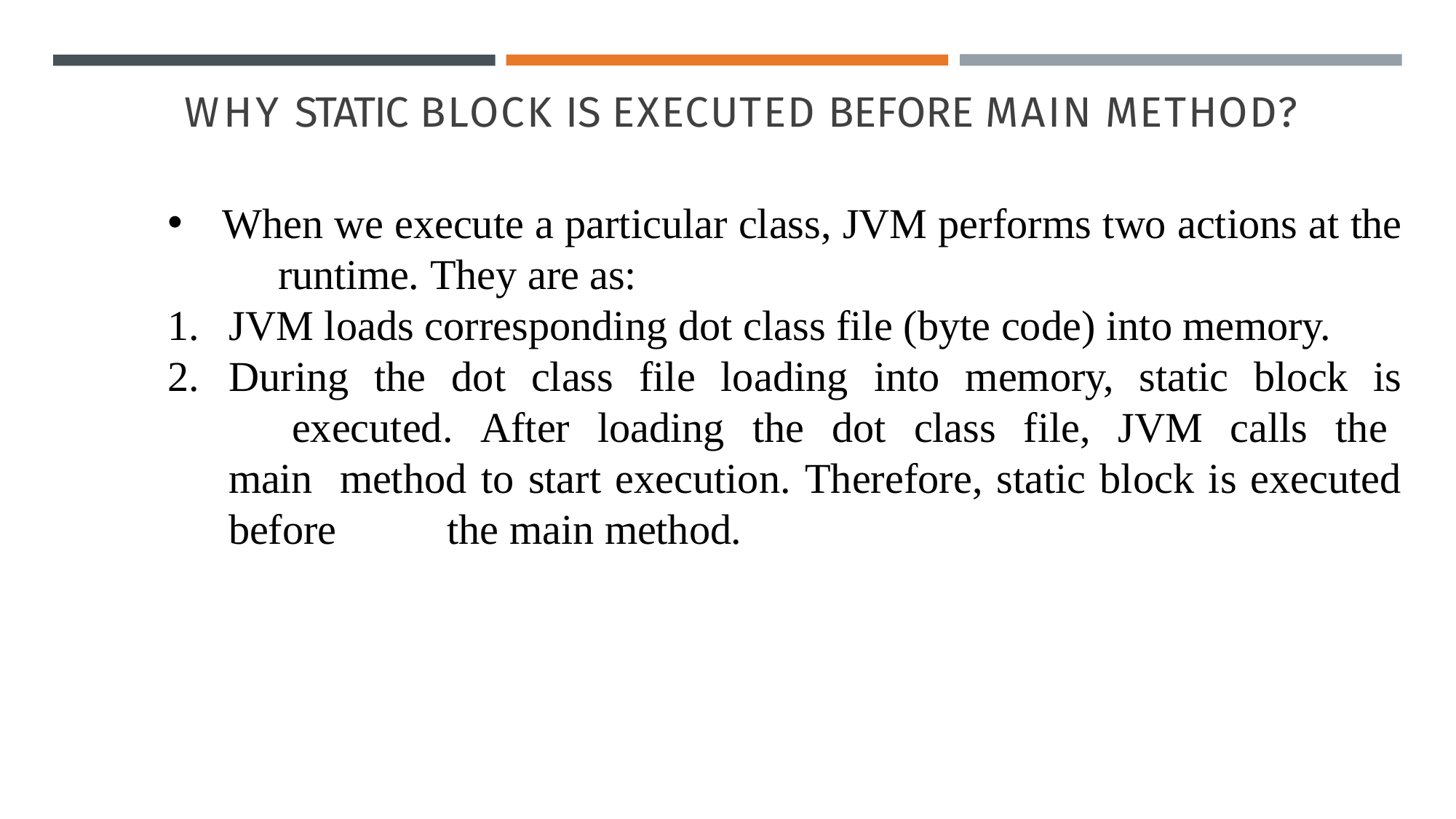

WHY STATIC BLOCK IS EXECUTED BEFORE MAIN METHOD?

When we execute a particular class, JVM performs two actions at the 	runtime. They are as:
JVM loads corresponding dot class file (byte code) into memory.
During  the  dot  class  file  loading  into  memory,  static  block  is 	executed.  After  loading  the  dot  class  file,  JVM  calls  the  main 	method to start execution. Therefore, static block is executed before 	the main method.